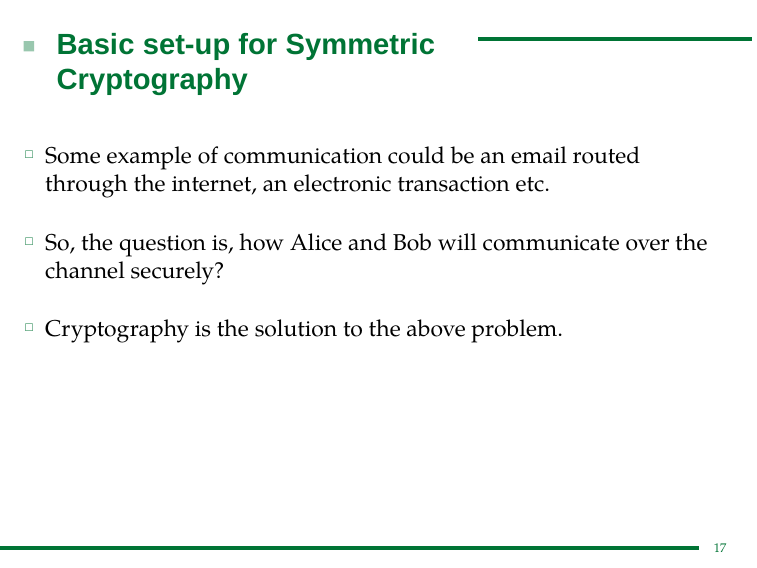

# Basic set-up for Symmetric Cryptography

Some example of communication could be an email routed through the internet, an electronic transaction etc.

So, the question is, how Alice and Bob will communicate over the channel securely?

Cryptography is the solution to the above problem.

17